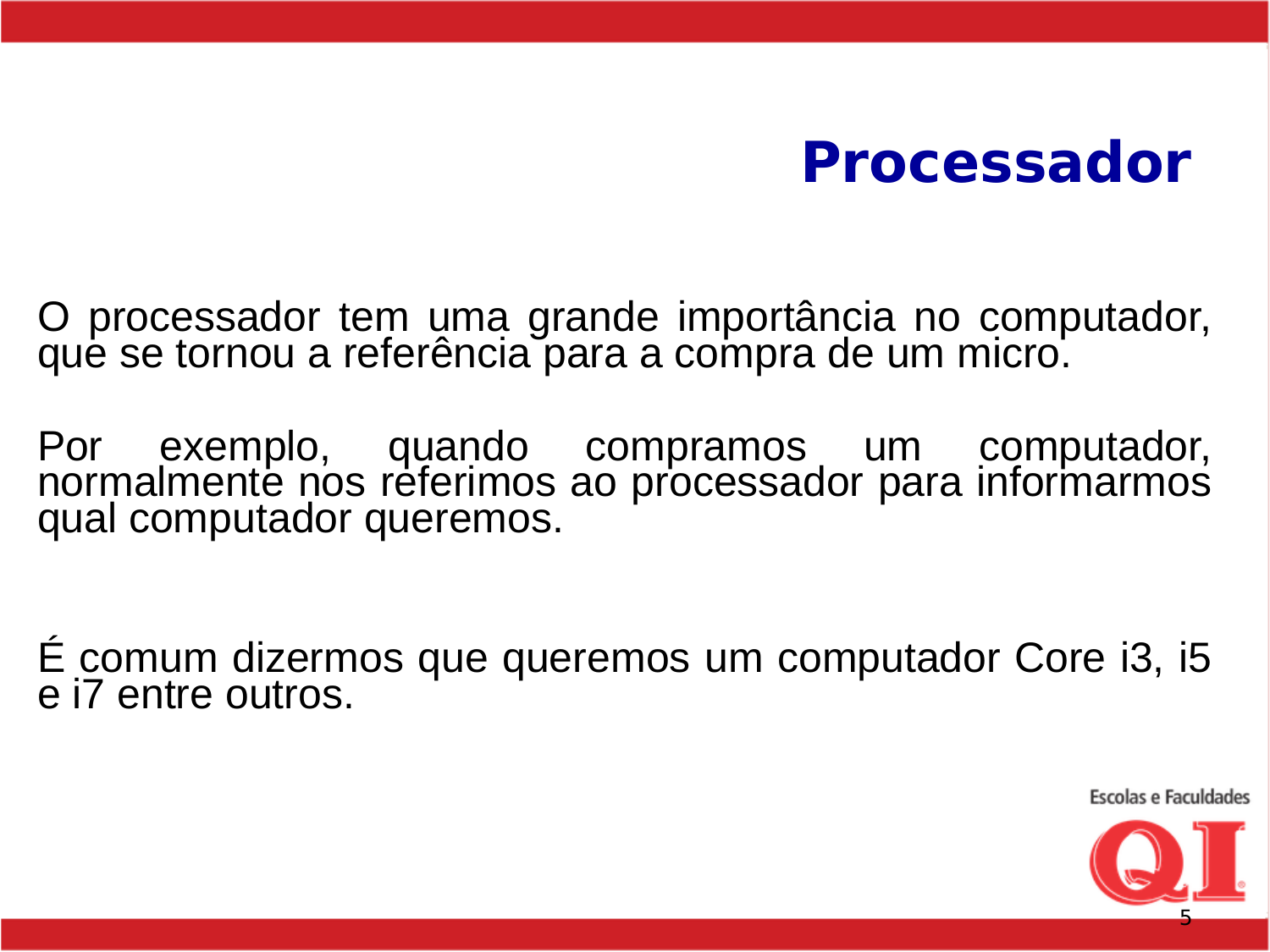

# Processador
O processador tem uma grande importância no computador, que se tornou a referência para a compra de um micro.

Por exemplo, quando compramos um computador, normalmente nos referimos ao processador para informarmos qual computador queremos.

É comum dizermos que queremos um computador Core i3, i5 e i7 entre outros.
5